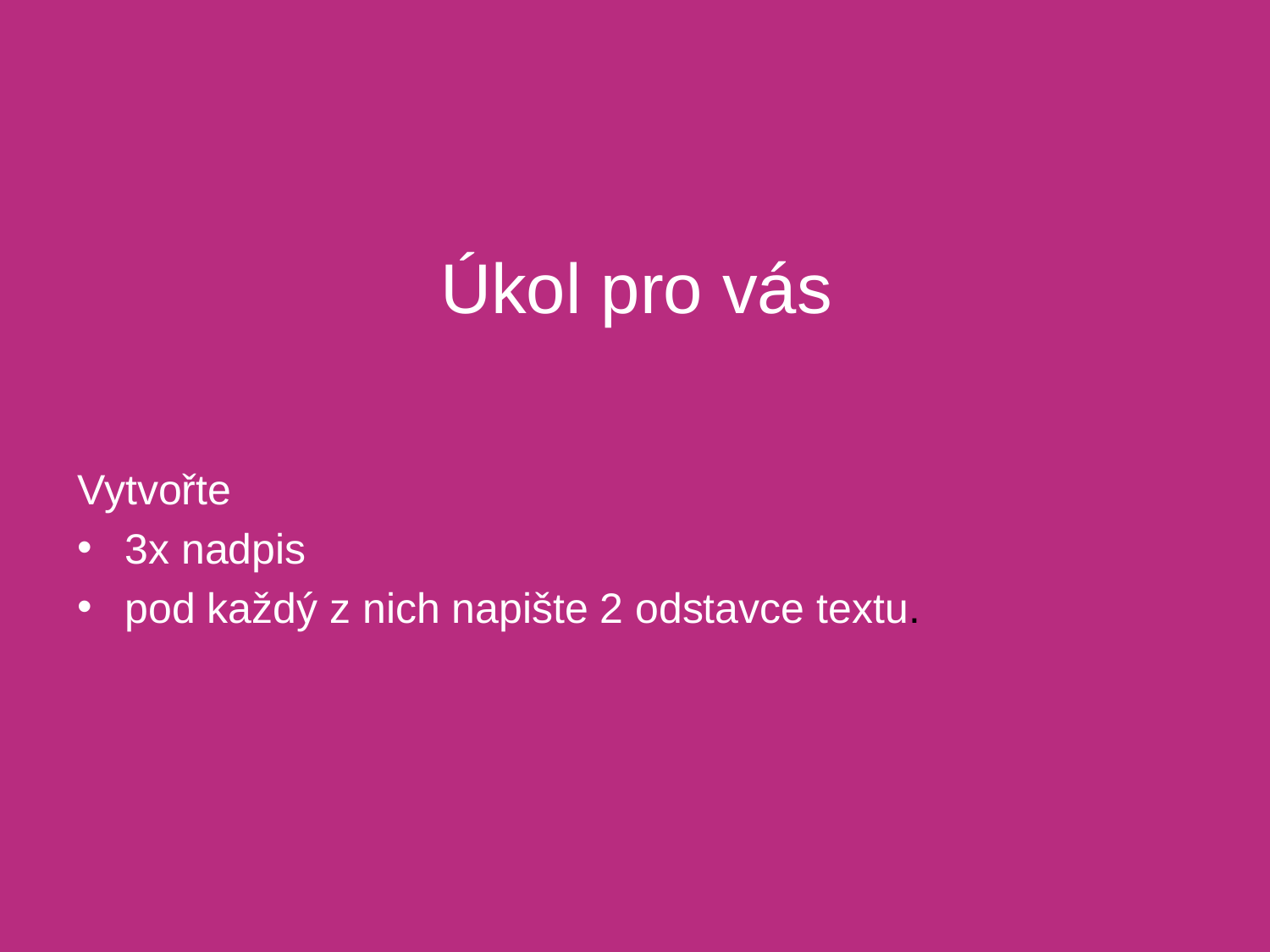

# Úkol pro vás
Vytvořte
3x nadpis
pod každý z nich napište 2 odstavce textu.